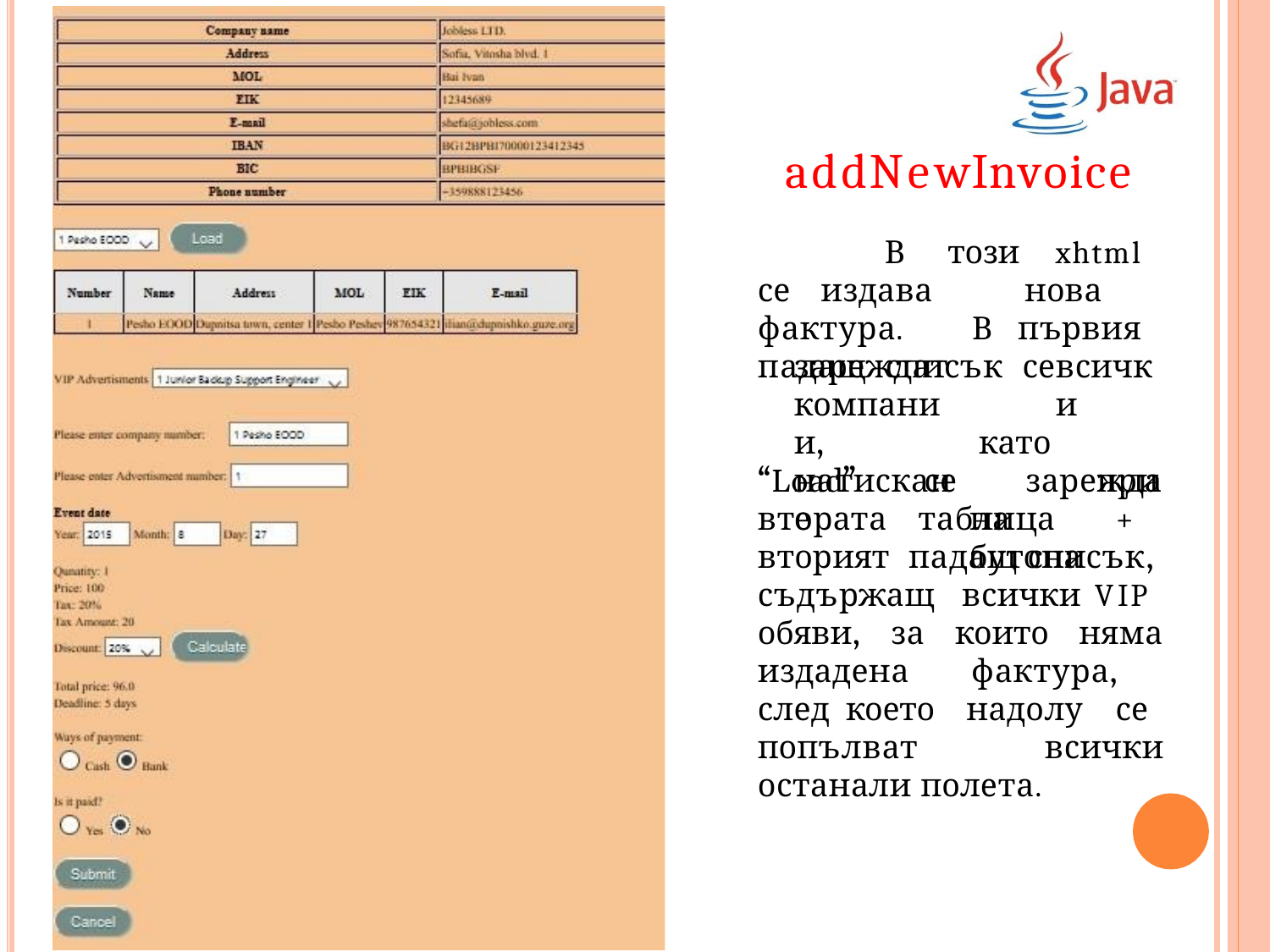

# addNewInvoice
В   този   xhtml   се издава   нова   фактура.   В първия  падащ  списък  се
зареждат компании, натискане
всички
като		при на	бутона
“Load” се зарежда втората таблица  +  вторият  падащ списък,  съдържащ  всички VIP  обяви,  за  които  няма издадена    фактура,    след което  надолу  се  попълват всички останали полета.